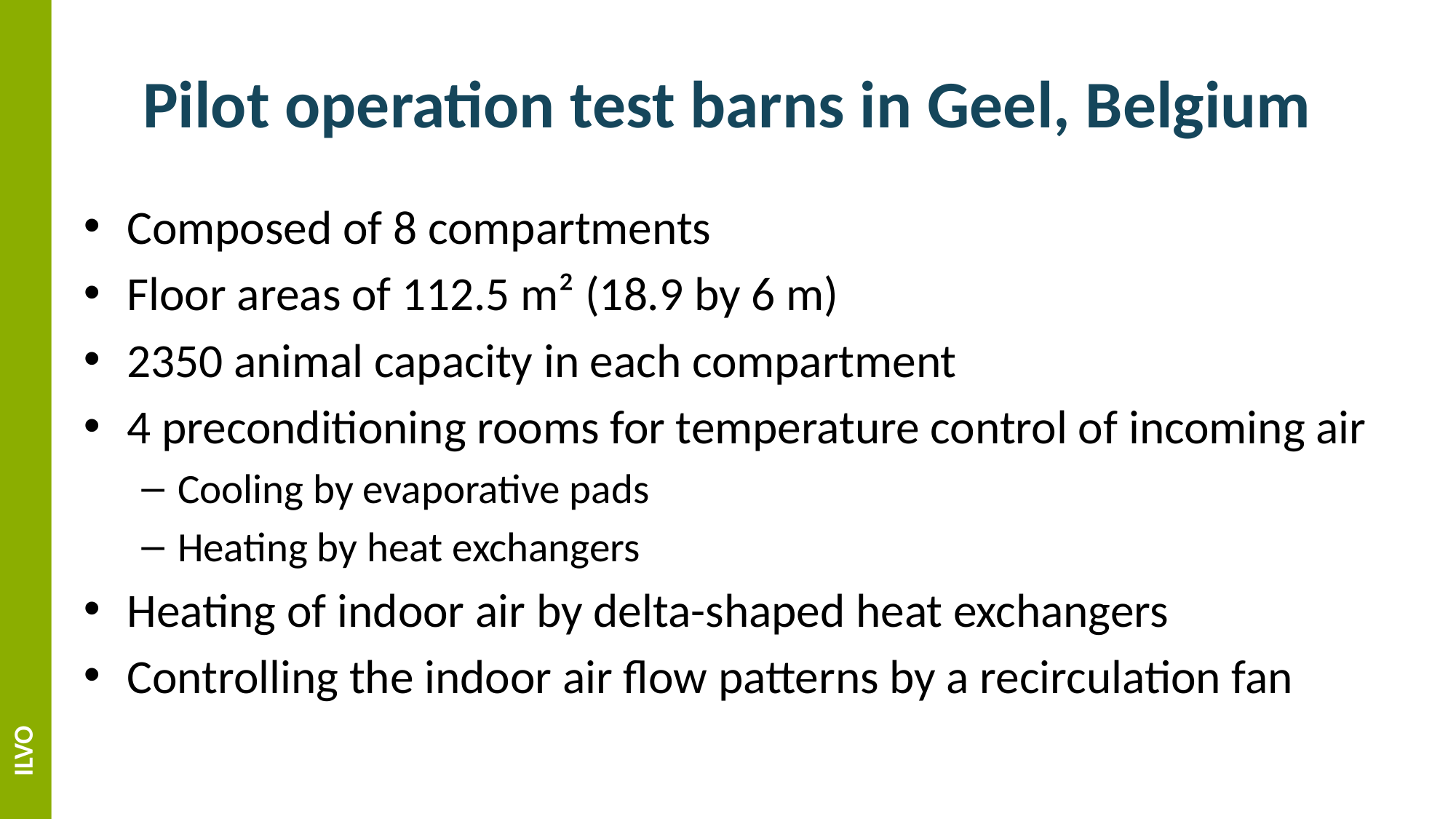

# Pilot operation test barns in Geel, Belgium
Composed of 8 compartments
Floor areas of 112.5 m² (18.9 by 6 m)
2350 animal capacity in each compartment
4 preconditioning rooms for temperature control of incoming air
Cooling by evaporative pads
Heating by heat exchangers
Heating of indoor air by delta-shaped heat exchangers
Controlling the indoor air flow patterns by a recirculation fan